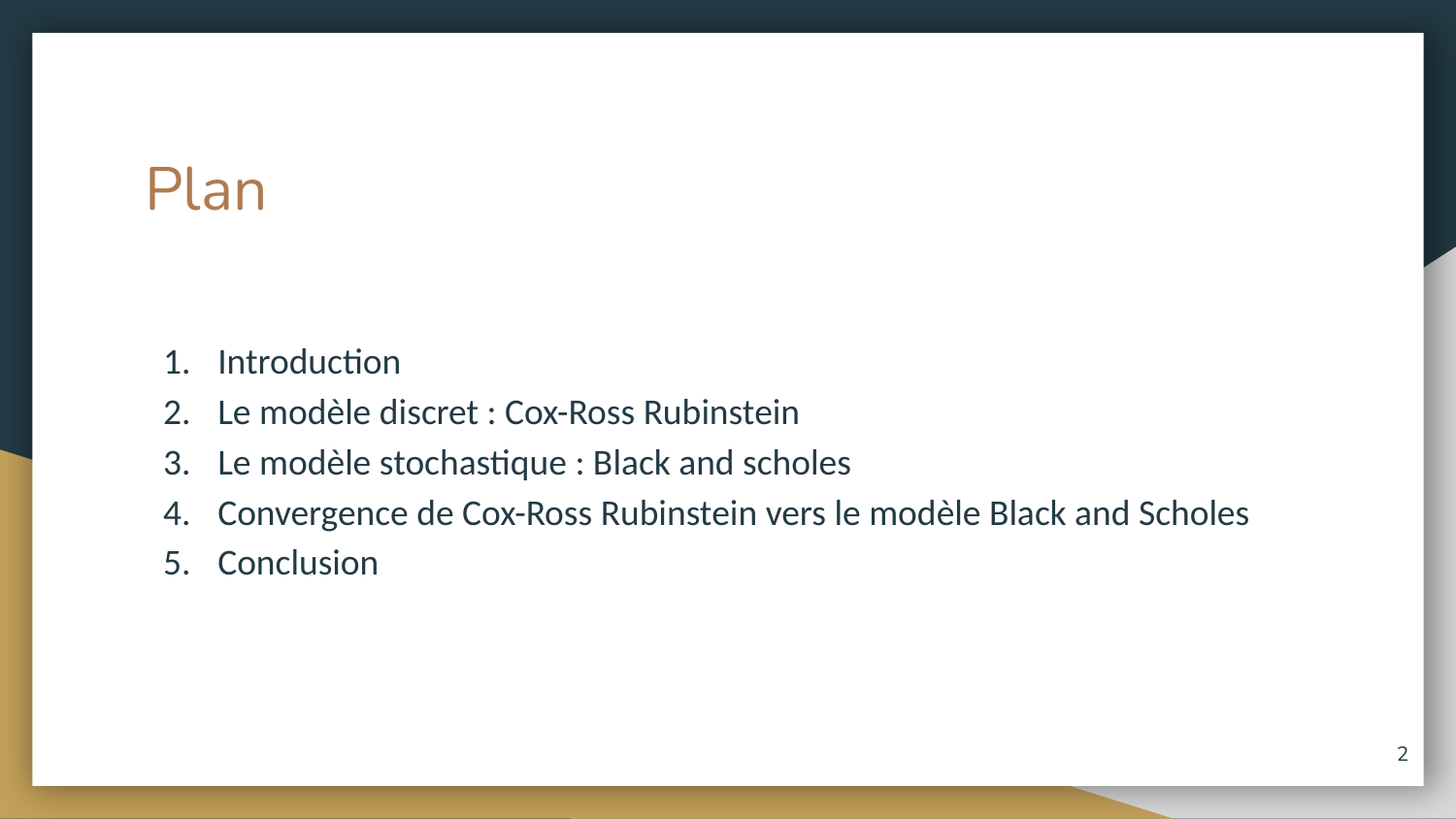

# Plan
Introduction
Le modèle discret : Cox-Ross Rubinstein
Le modèle stochastique : Black and scholes
Convergence de Cox-Ross Rubinstein vers le modèle Black and Scholes
Conclusion
2